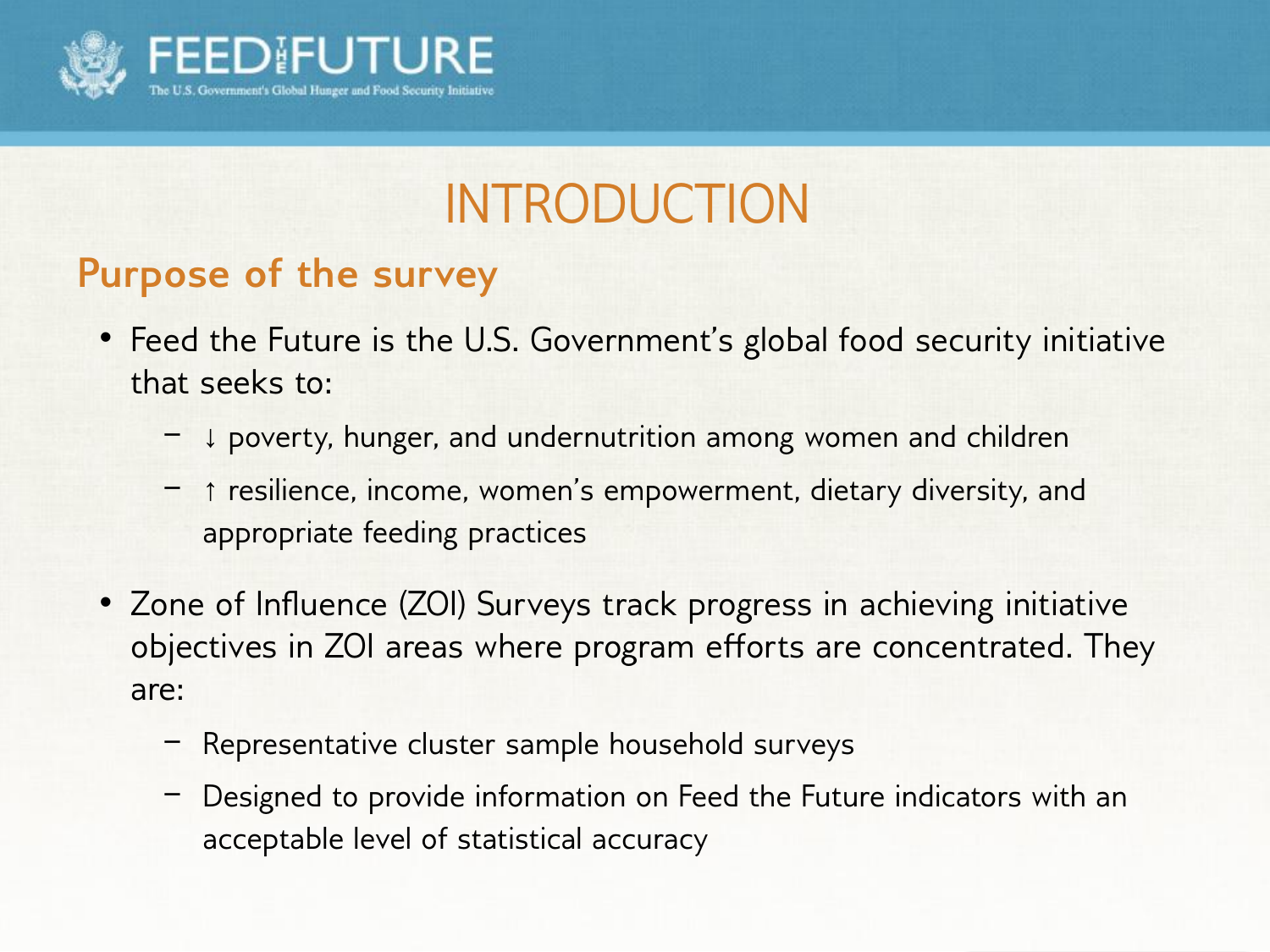

# Introduction
Purpose of the survey
Feed the Future is the U.S. Government’s global food security initiative that seeks to:
↓ poverty, hunger, and undernutrition among women and children
↑ resilience, income, women’s empowerment, dietary diversity, and appropriate feeding practices
Zone of Influence (ZOI) Surveys track progress in achieving initiative objectives in ZOI areas where program efforts are concentrated. They are:
Representative cluster sample household surveys
Designed to provide information on Feed the Future indicators with an acceptable level of statistical accuracy